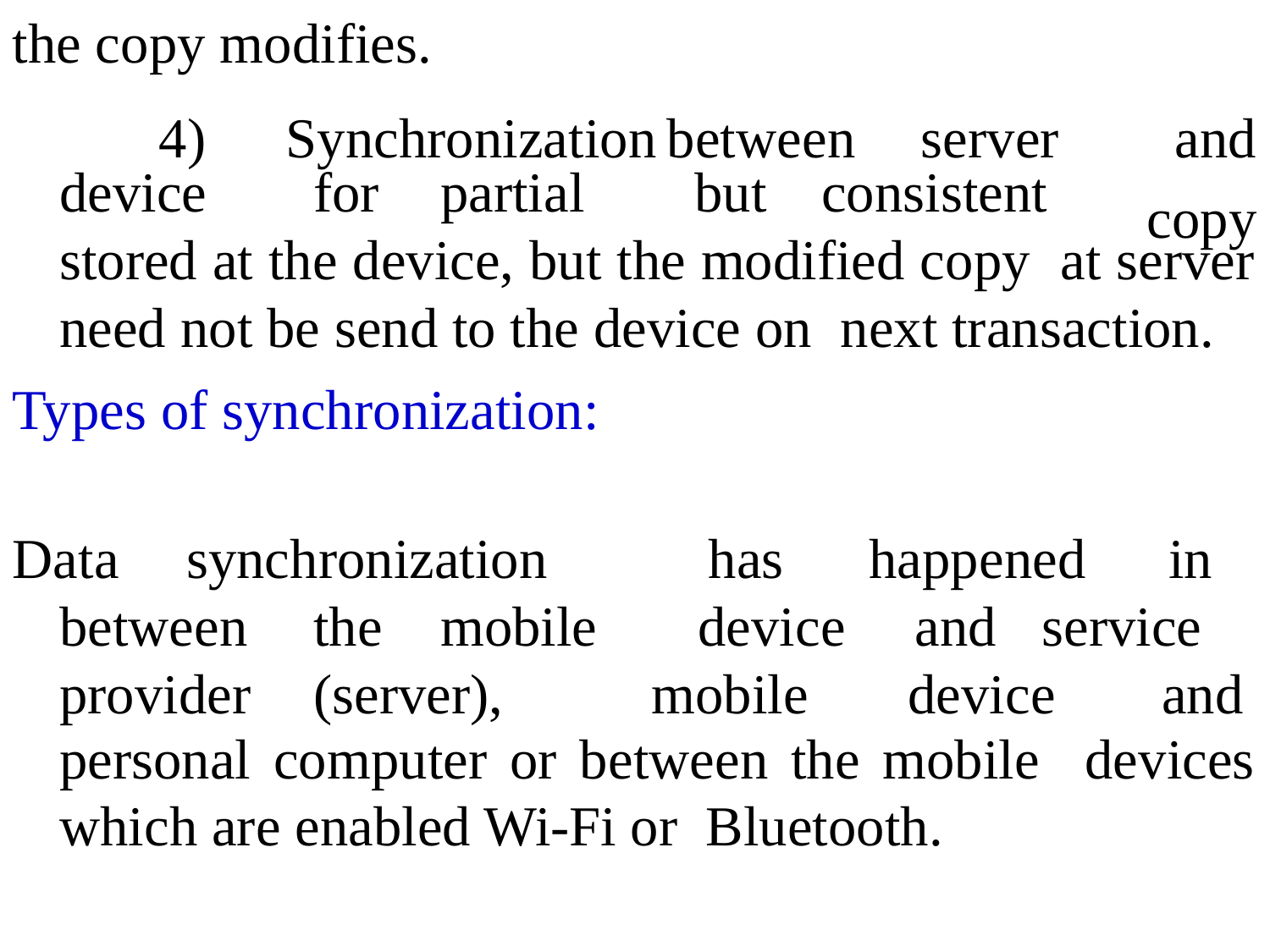

the copy modifies.
4)	Synchronization	between	server	and
copy
device	for	partial	but	consistent
stored at the device, but the modified copy  at server need not be send to the device on  next transaction.
Types of synchronization:
Data	synchronization  between	the	mobile
has  device
mobile
happened	in  and	service
provider	(server),
device	and
personal computer or between the mobile  devices which are enabled Wi-Fi or  Bluetooth.